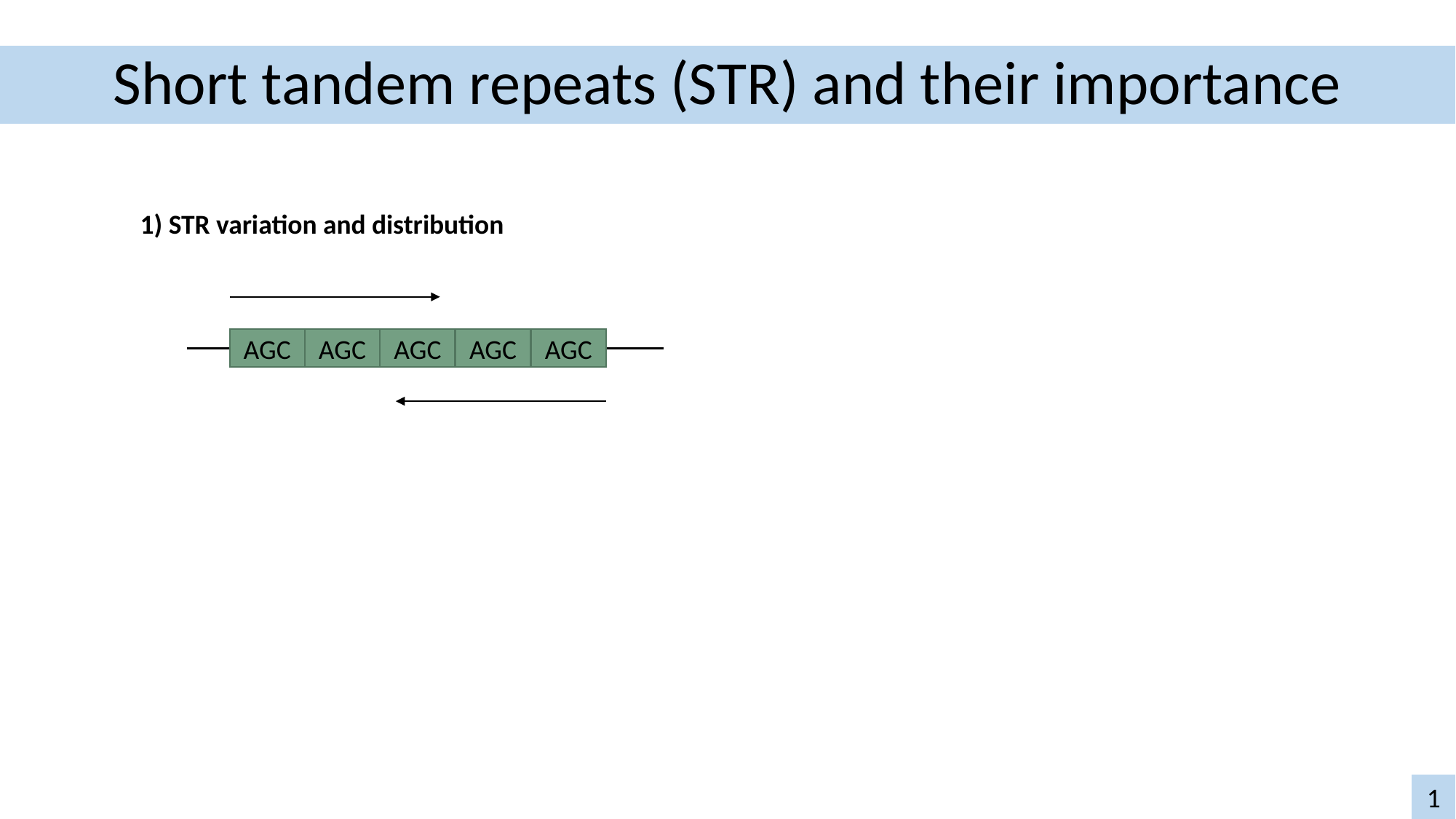

# Short tandem repeats (STR) and their importance
1) STR variation and distribution
AGC
AGC
AGC
AGC
AGC
1